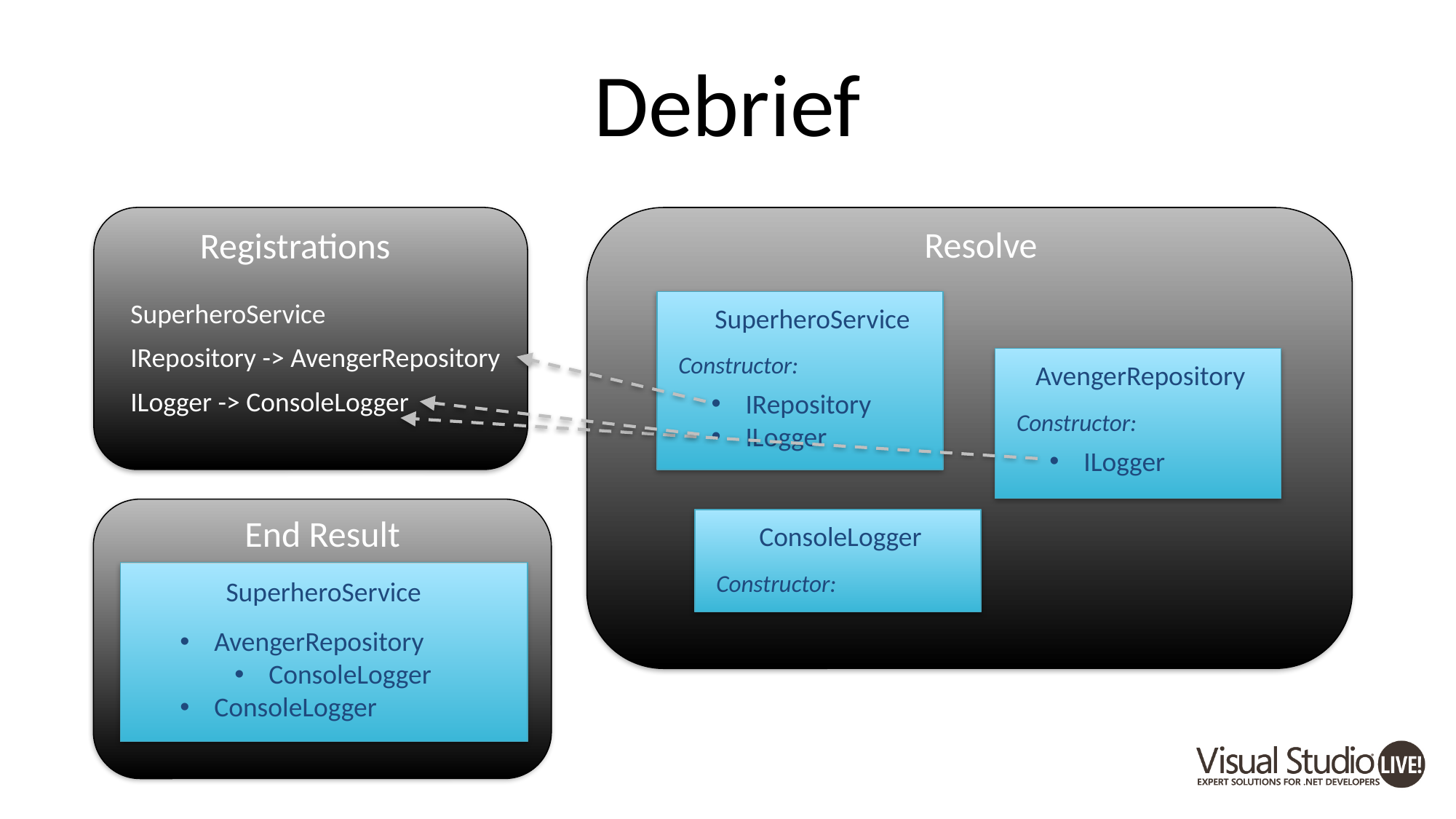

# Debrief

Resolve
Registrations
SuperheroService

SuperheroService
IRepository -> AvengerRepository
Constructor:

AvengerRepository
ILogger -> ConsoleLogger
IRepository
ILogger
Constructor:
ILogger

End Result

SuperheroService
AvengerRepository
ConsoleLogger
ConsoleLogger

ConsoleLogger
Constructor: